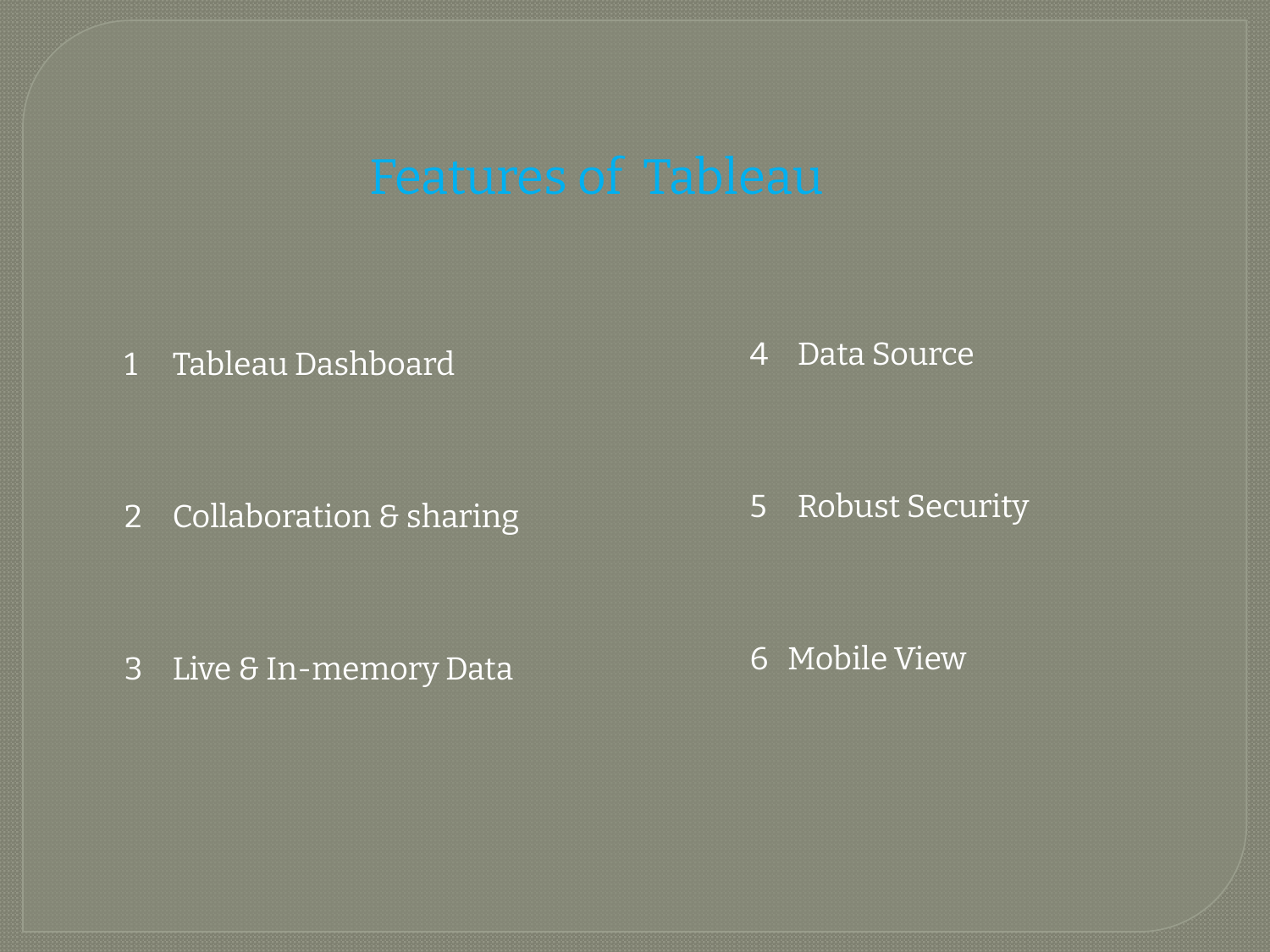

Features of  Tableau
Data Source

Robust Security

6   Mobile View

Tableau Dashboard

Collaboration & sharing

Live & In-memory Data